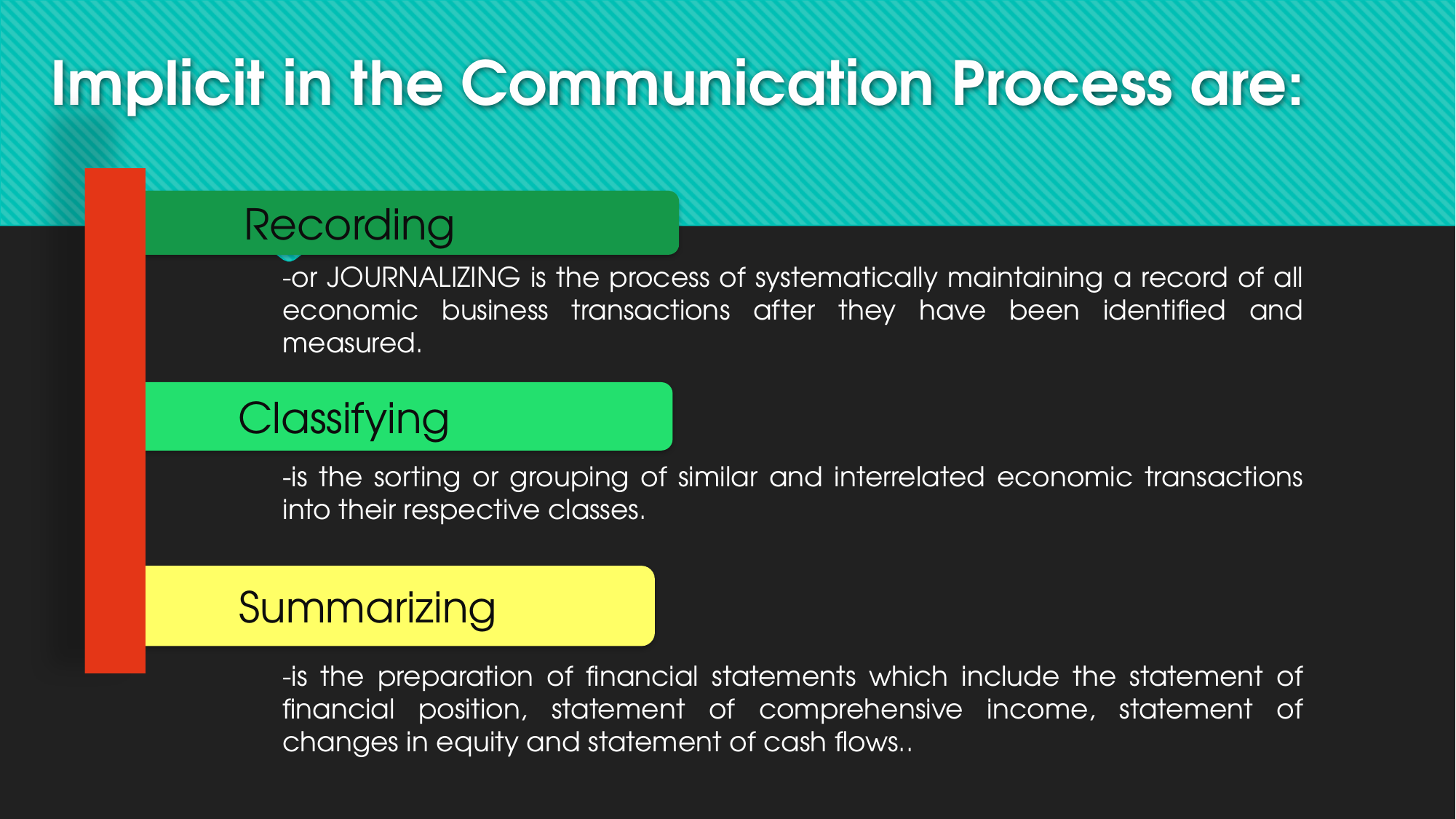

# Implicit in the Communication Process are:

	Recording
-or JOURNALIZING is the process of systematically maintaining a record of all economic business transactions after they have been identified and measured.
	Classifying
-is the sorting or grouping of similar and interrelated economic transactions into their respective classes.
	Summarizing
-is the preparation of financial statements which include the statement of financial position, statement of comprehensive income, statement of changes in equity and statement of cash flows..